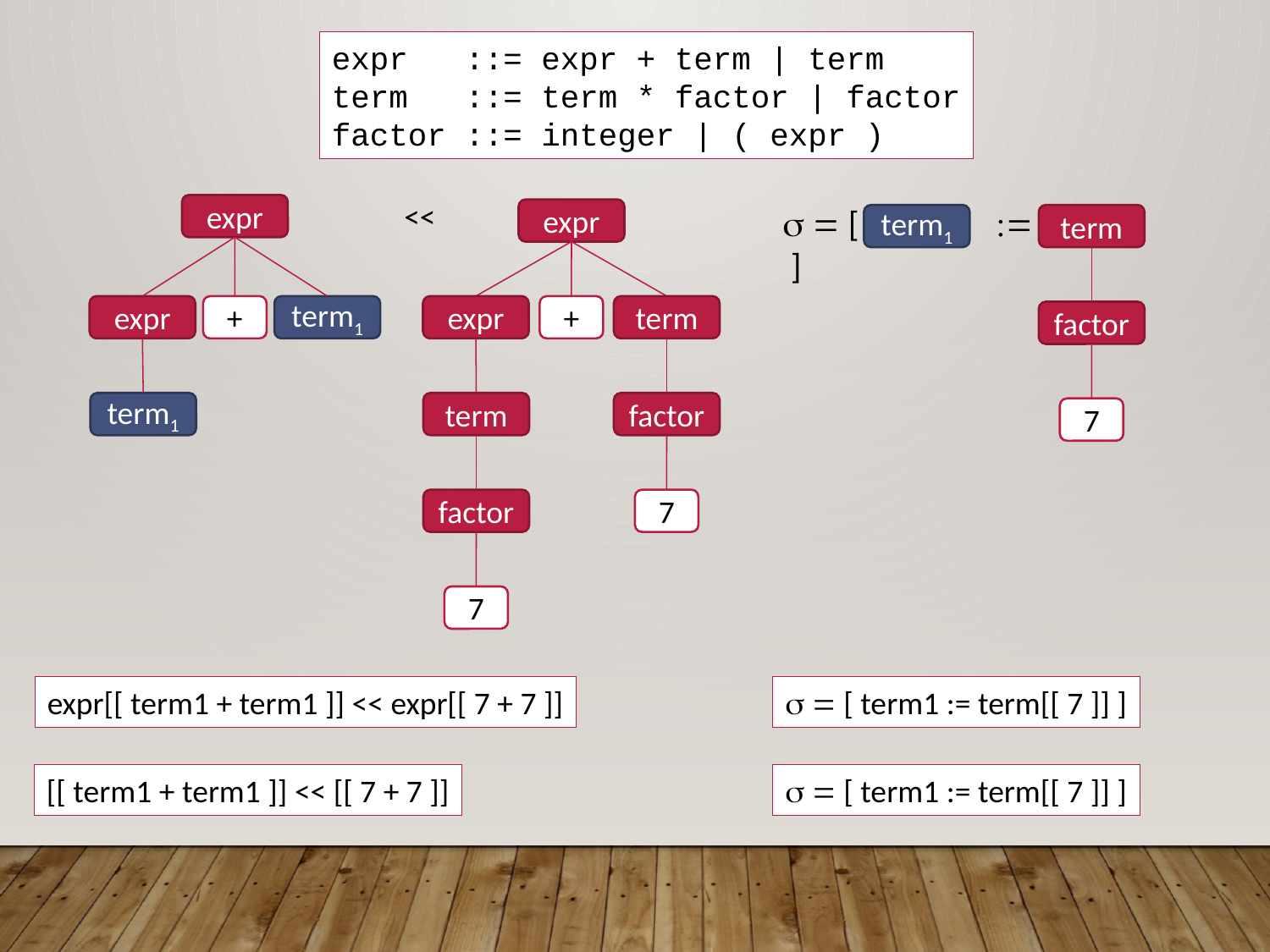

expr   ::= expr + term | term
term   ::= term * factor | factor
factor ::= integer | ( expr )
<<
expr
expr
+
term
term
factor
7
factor
7
expr
σ = [                 :=                  ]
term1
term
expr
+
term1
factor
term1
7
expr[[ term1 + term1 ]] << expr[[ 7 + 7 ]]
σ = [ term1 := term[[ 7 ]] ]
[[ term1 + term1 ]] << [[ 7 + 7 ]]
σ = [ term1 := term[[ 7 ]] ]